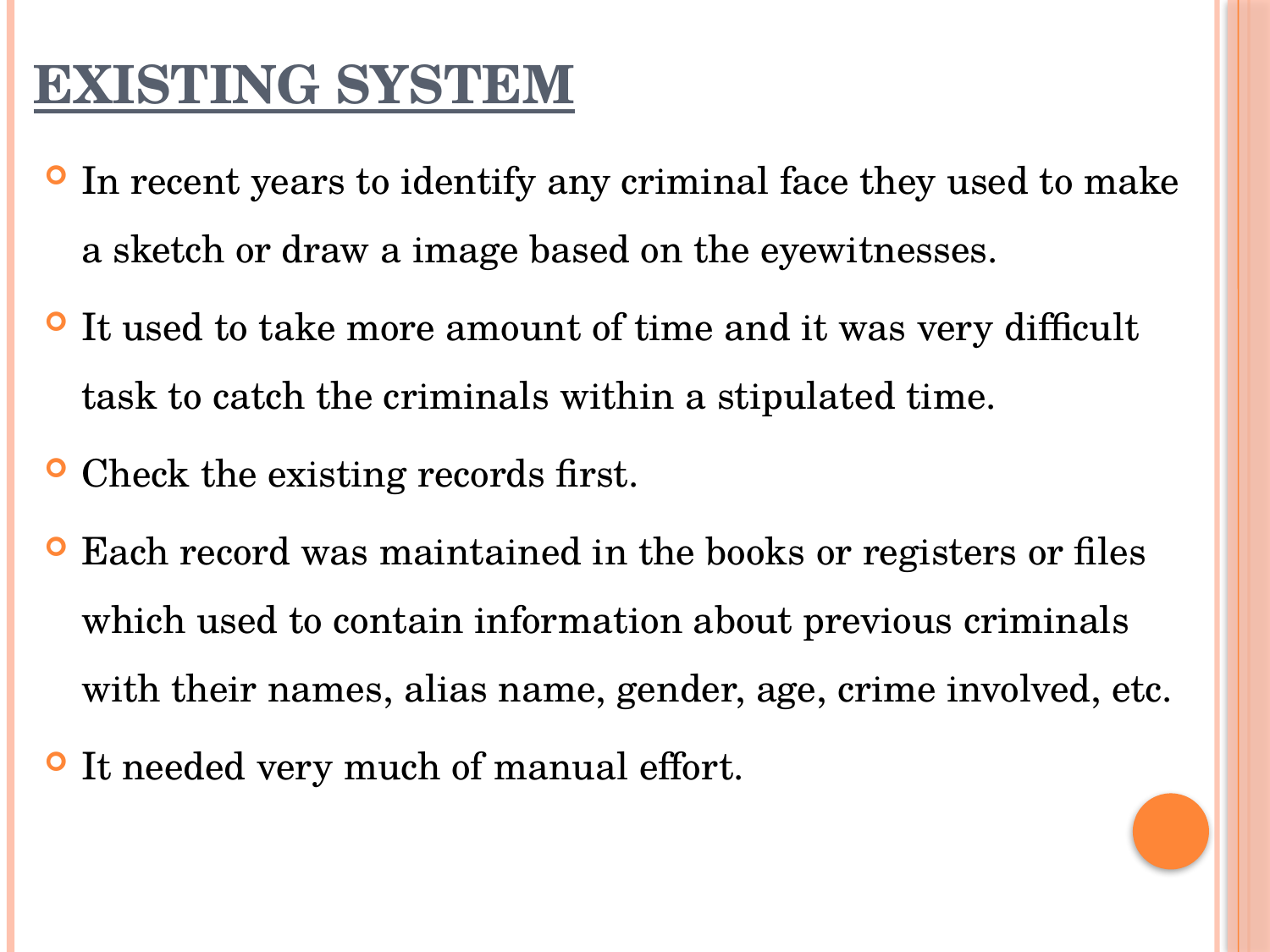

# Existing System
In recent years to identify any criminal face they used to make a sketch or draw a image based on the eyewitnesses.
It used to take more amount of time and it was very difficult task to catch the criminals within a stipulated time.
Check the existing records first.
Each record was maintained in the books or registers or files which used to contain information about previous criminals with their names, alias name, gender, age, crime involved, etc.
It needed very much of manual effort.